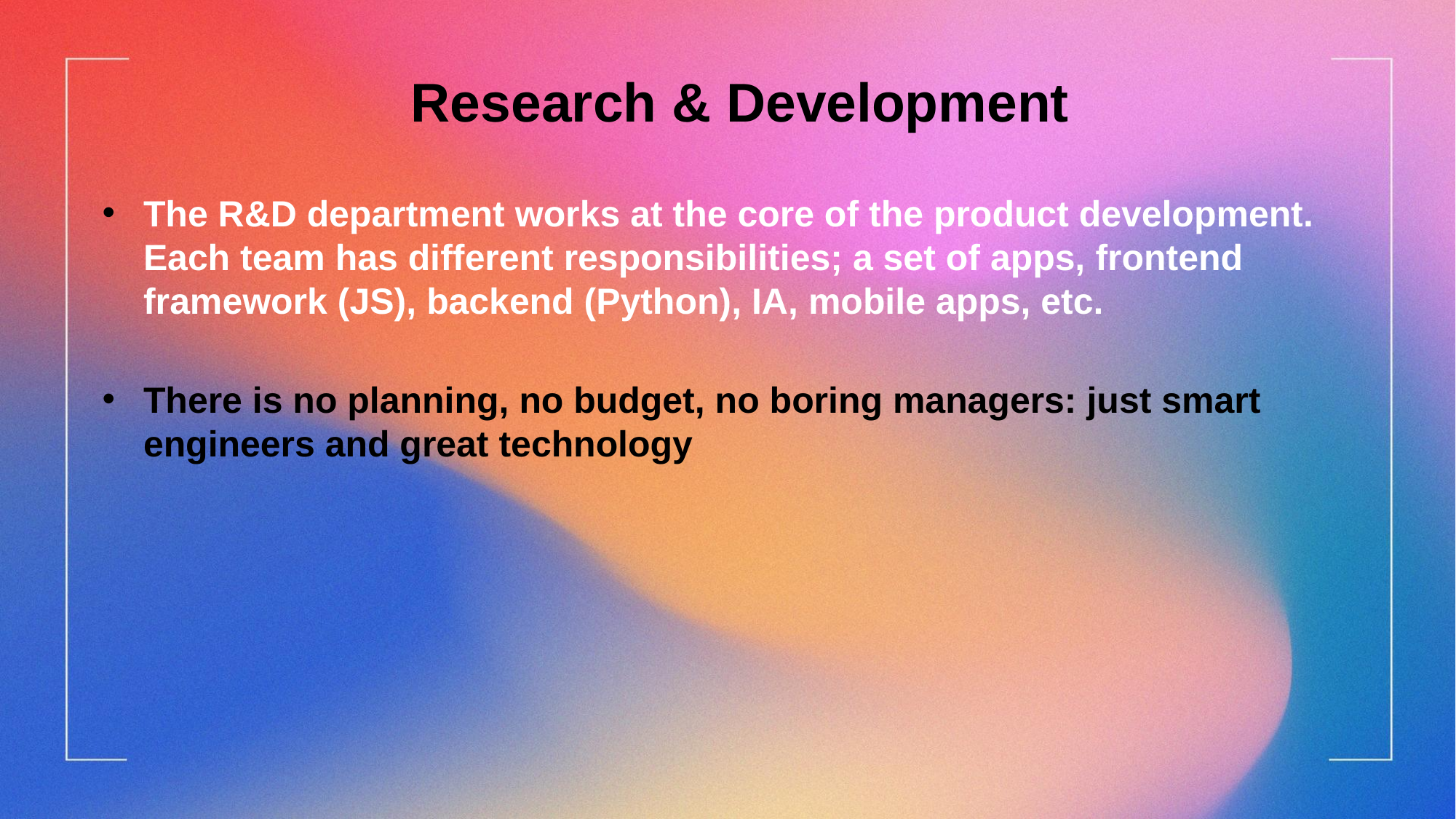

Research & Development

The R&D department works at the core of the product development. Each team has different responsibilities; a set of apps, frontend framework (JS), backend (Python), IA, mobile apps, etc.

There is no planning, no budget, no boring managers: just smart engineers and great technology